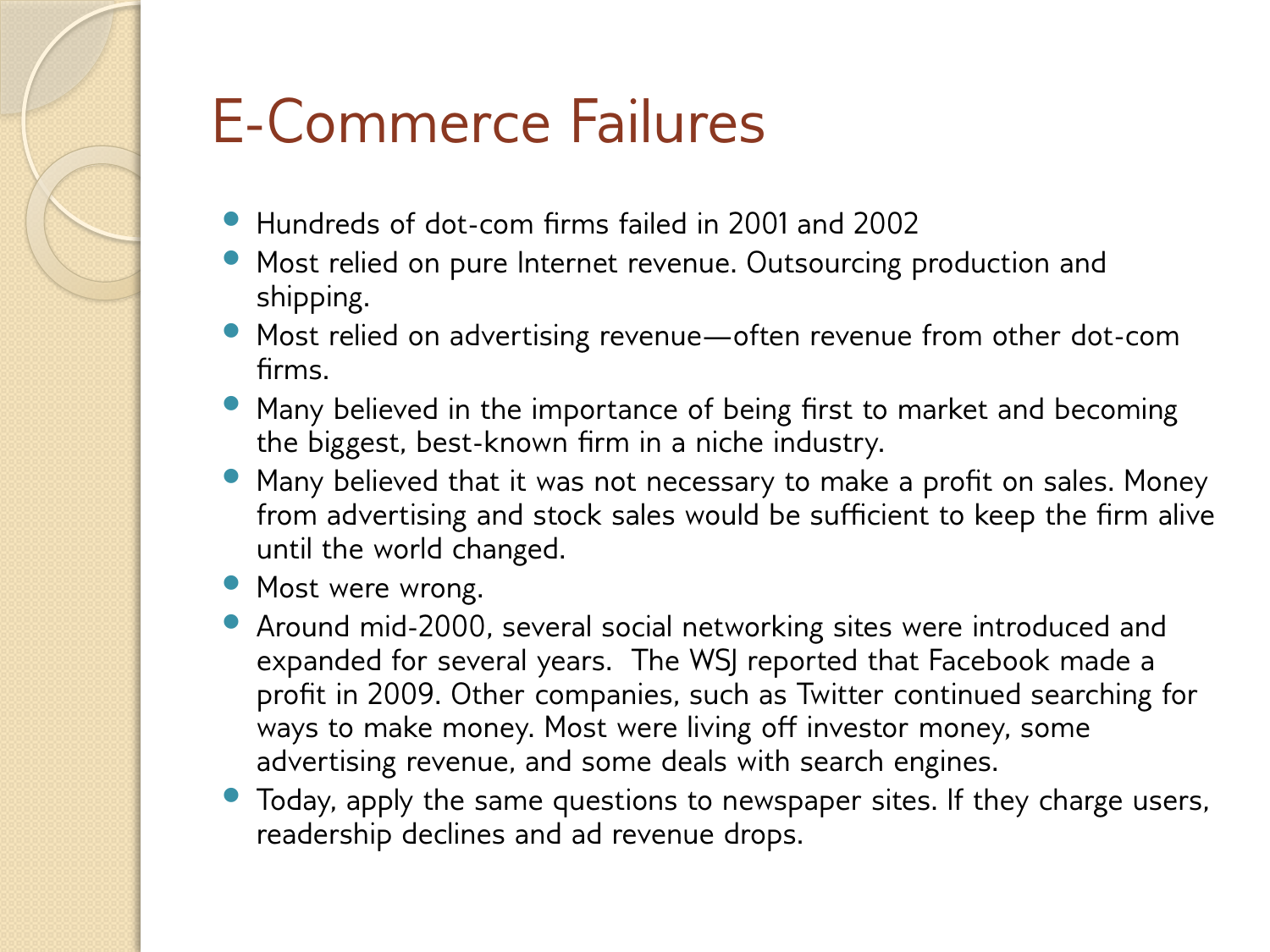

# E-Commerce Failures
Hundreds of dot-com firms failed in 2001 and 2002
Most relied on pure Internet revenue. Outsourcing production and shipping.
Most relied on advertising revenue—often revenue from other dot-com firms.
Many believed in the importance of being first to market and becoming the biggest, best-known firm in a niche industry.
Many believed that it was not necessary to make a profit on sales. Money from advertising and stock sales would be sufficient to keep the firm alive until the world changed.
Most were wrong.
Around mid-2000, several social networking sites were introduced and expanded for several years.  The WSJ reported that Facebook made a profit in 2009. Other companies, such as Twitter continued searching for ways to make money. Most were living off investor money, some advertising revenue, and some deals with search engines.
Today, apply the same questions to newspaper sites. If they charge users, readership declines and ad revenue drops.